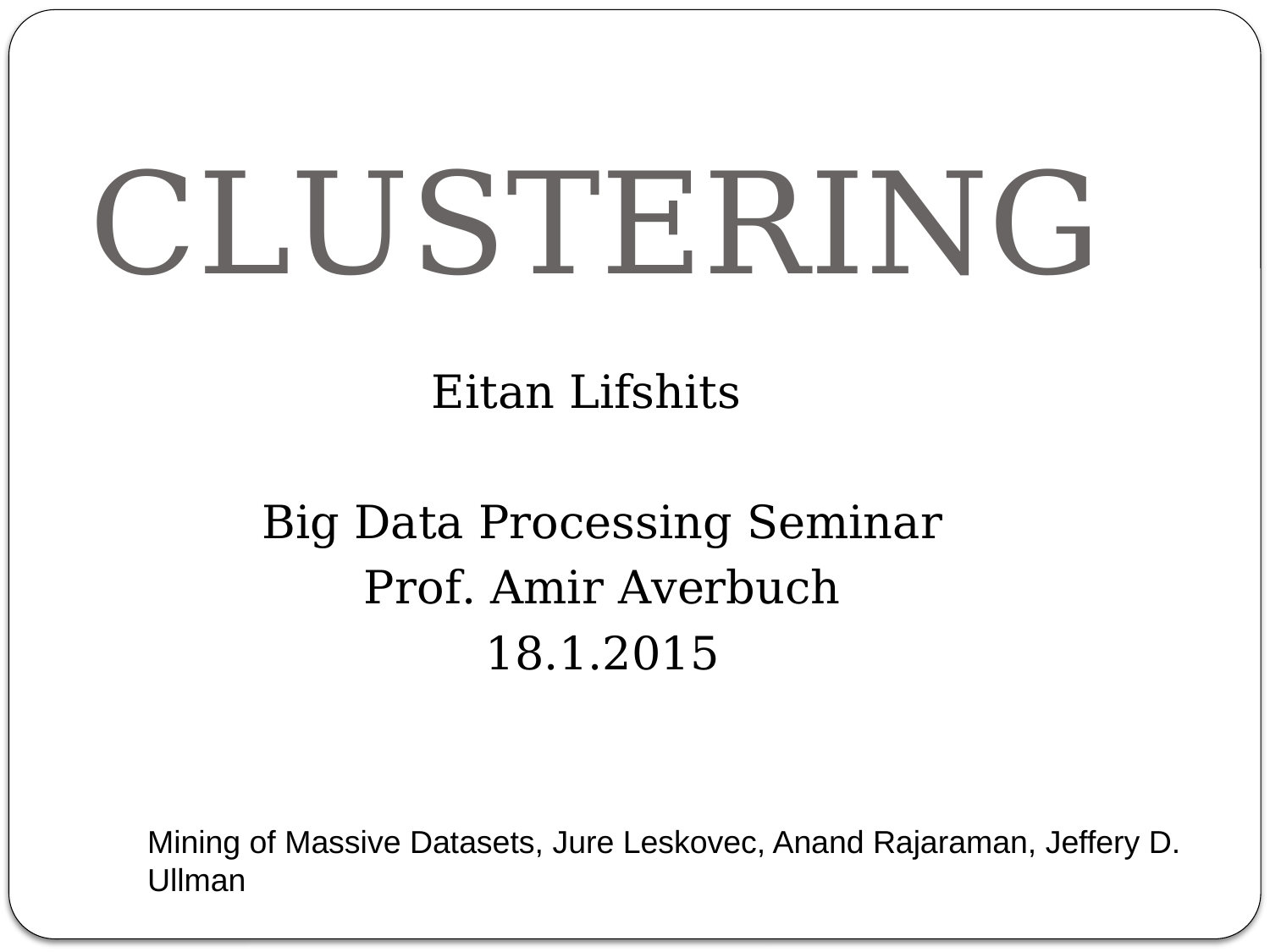

# CLUSTERING
	Eitan Lifshits

Big Data Processing Seminar
Prof. Amir Averbuch
18.1.2015

Mining of Massive Datasets, Jure Leskovec, Anand Rajaraman, Jeffery D.  Ullman